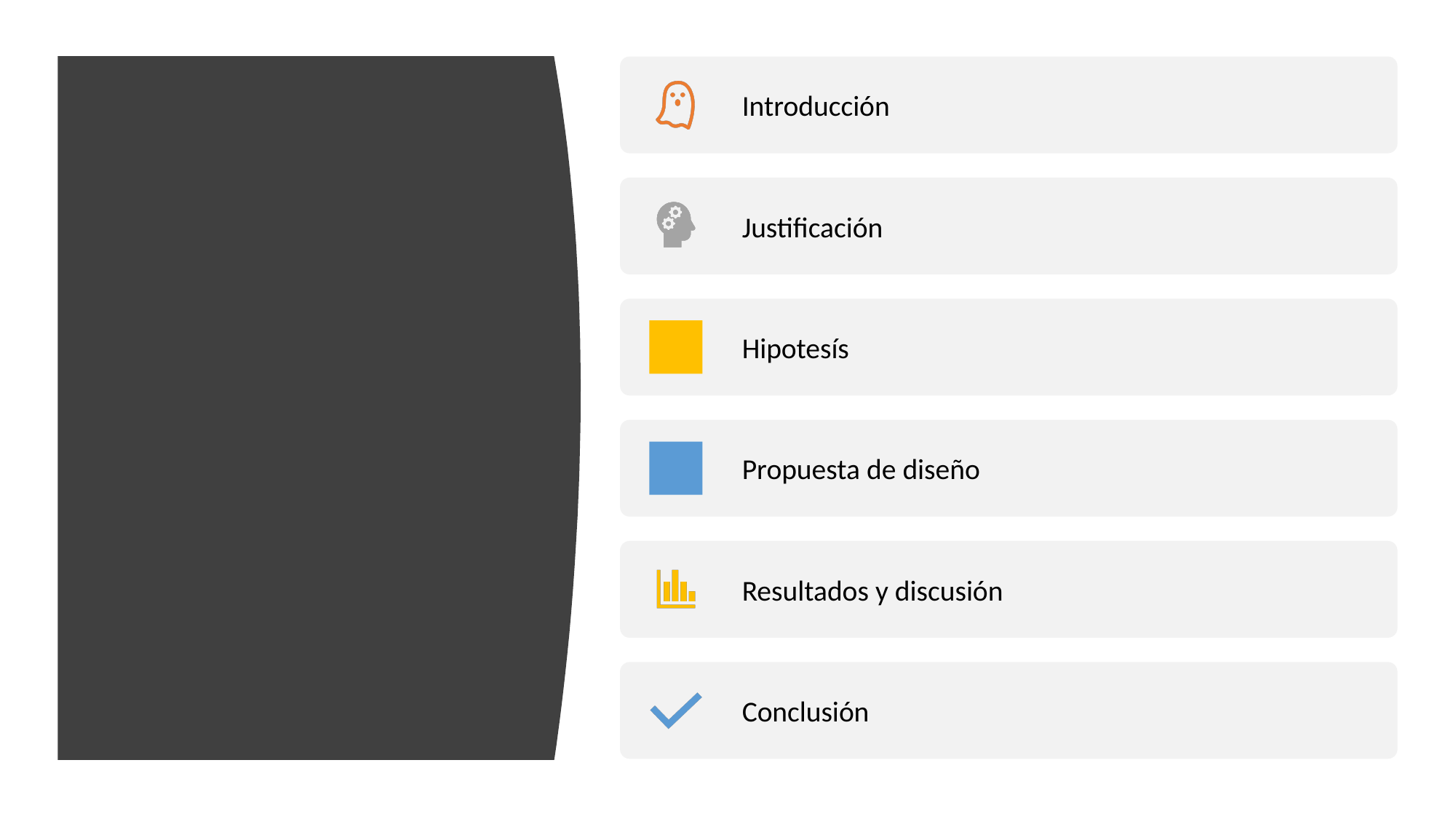

Introducción
Justificación
Hipotesís
Propuesta de diseño
Resultados y discusión
Conclusión